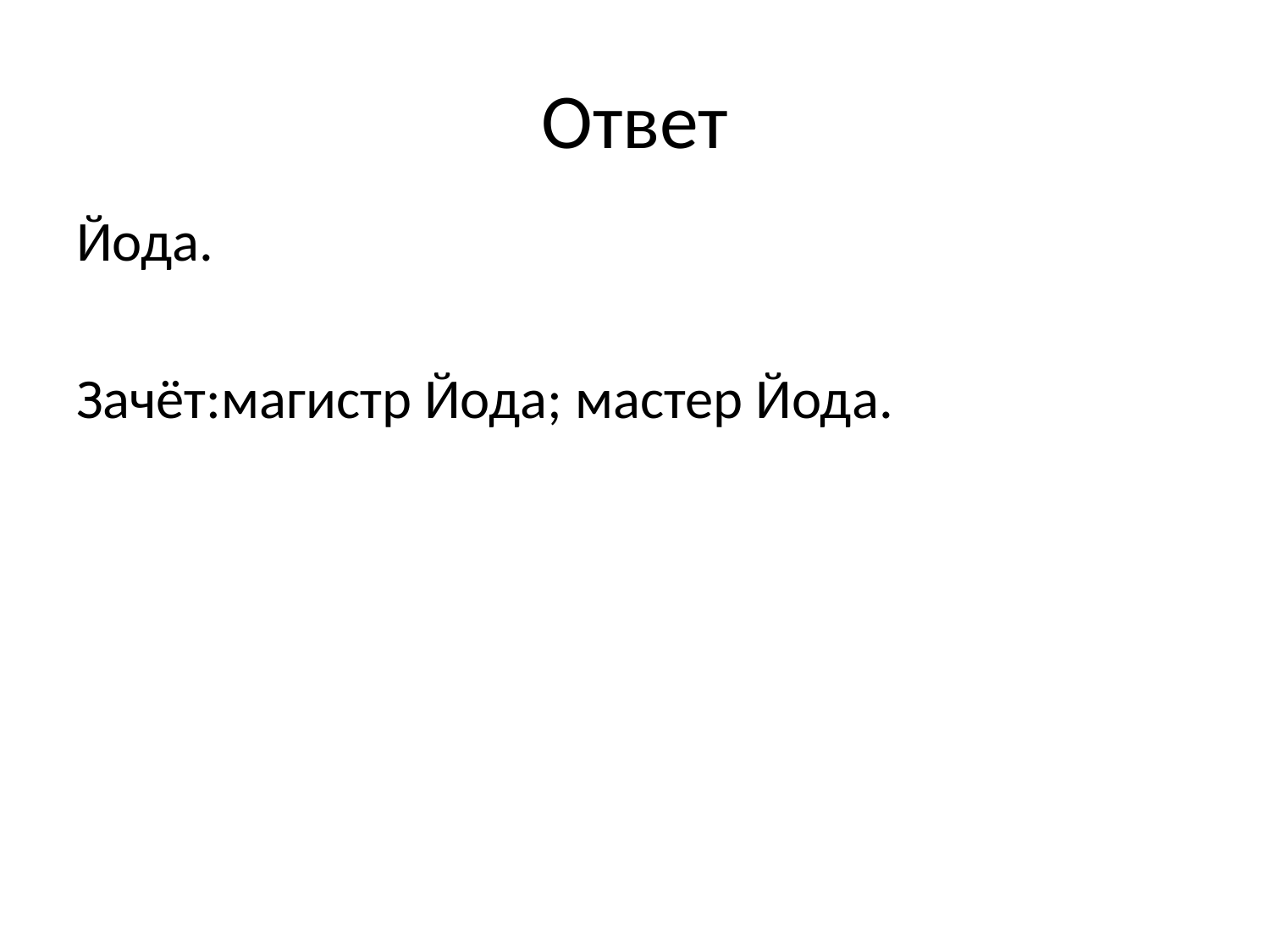

# Ответ
Йода.

Зачёт:магистр Йода; мастер Йода.